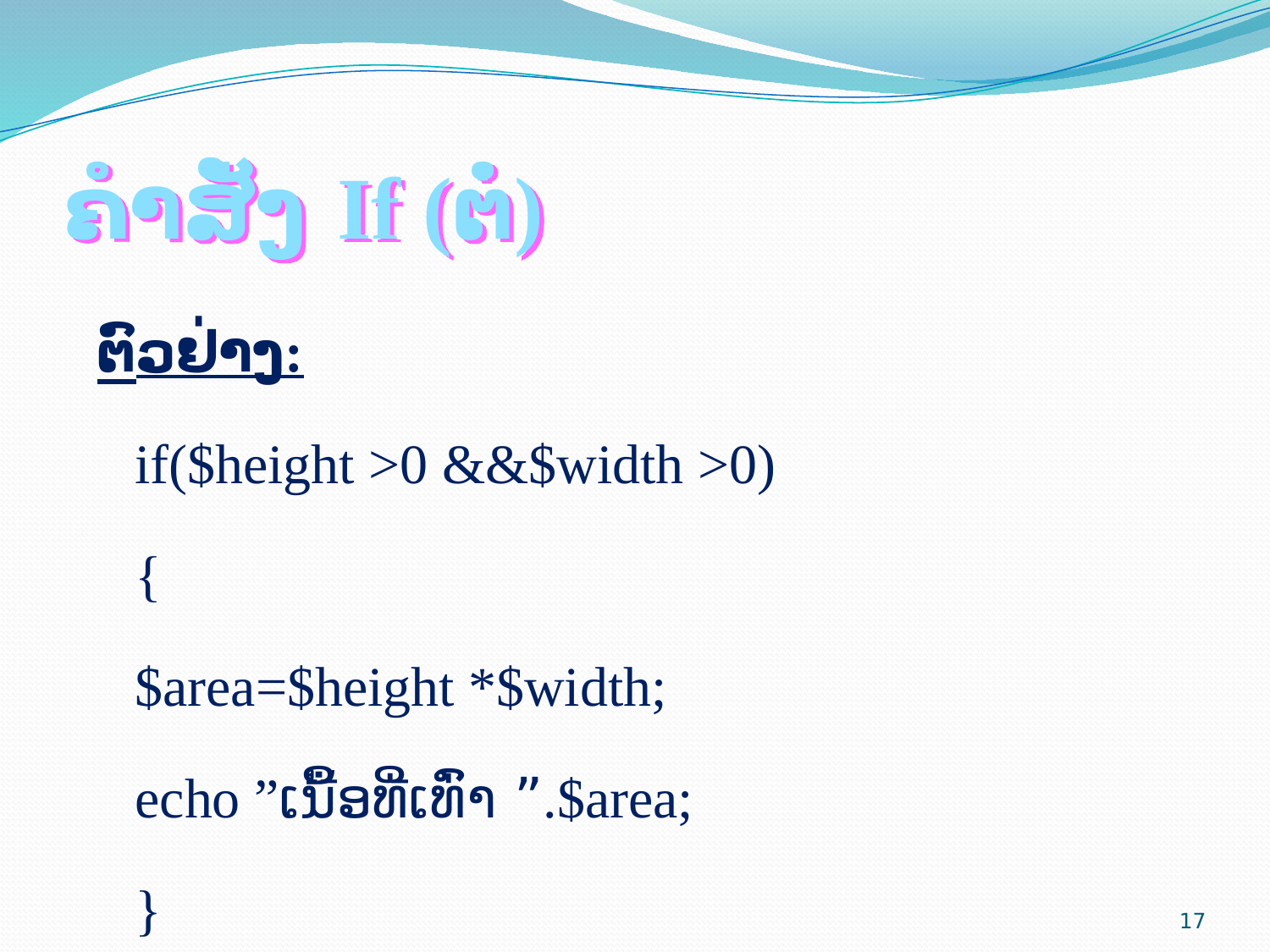

# ຄຳສັ່ງ If (ຕໍ່)
ຕົວຢ່າງ:
		if($height >0 &&$width >0)
		{
			$area=$height *$width;
			echo ”ເນື້ອທີ່ເທົ່າ ”.$area;
		}
17